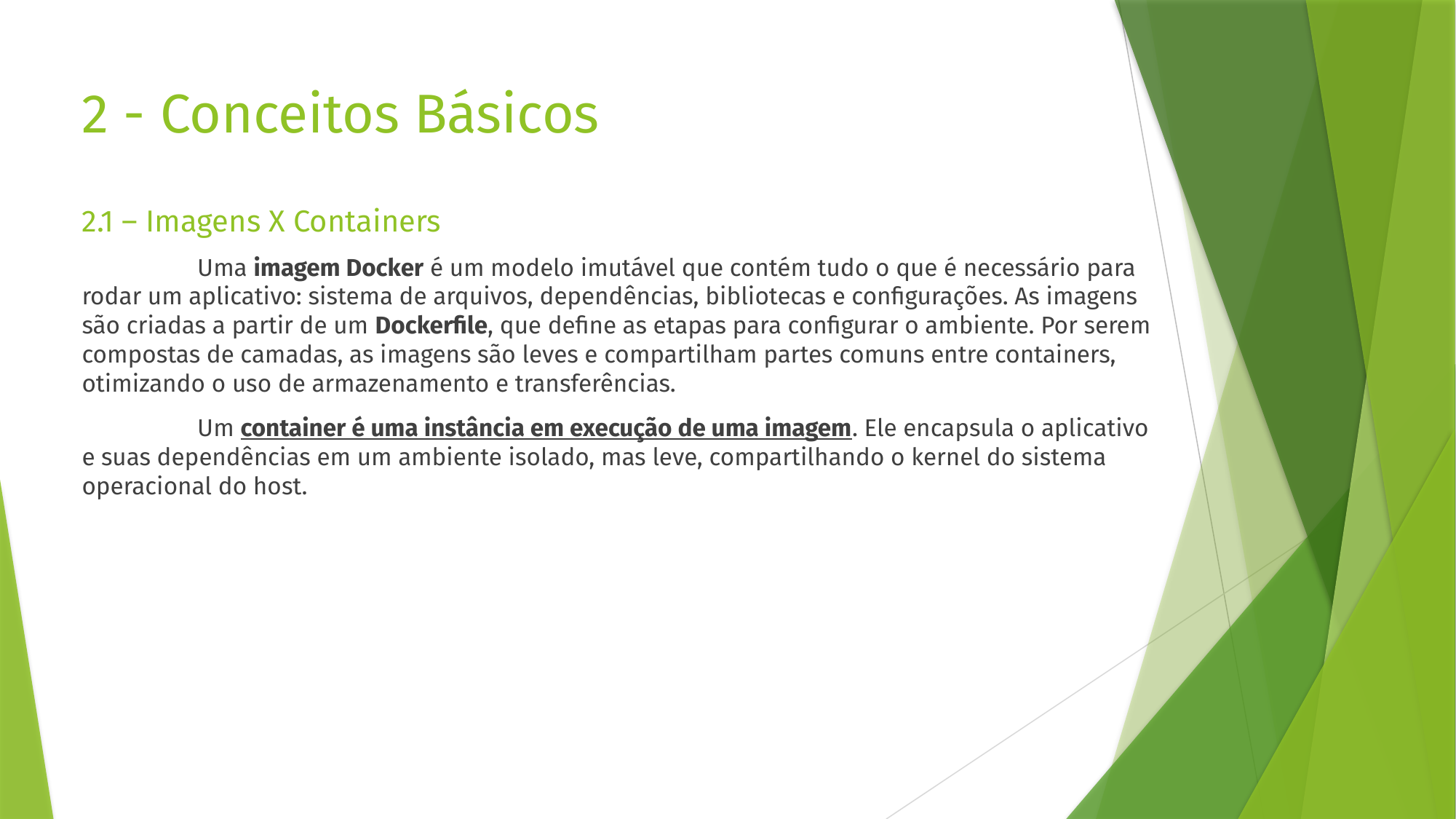

# 2 - Conceitos Básicos
2.1 – Imagens X Containers
	 Uma imagem Docker é um modelo imutável que contém tudo o que é necessário para rodar um aplicativo: sistema de arquivos, dependências, bibliotecas e configurações. As imagens são criadas a partir de um Dockerfile, que define as etapas para configurar o ambiente. Por serem compostas de camadas, as imagens são leves e compartilham partes comuns entre containers, otimizando o uso de armazenamento e transferências.
	 Um container é uma instância em execução de uma imagem. Ele encapsula o aplicativo e suas dependências em um ambiente isolado, mas leve, compartilhando o kernel do sistema operacional do host.